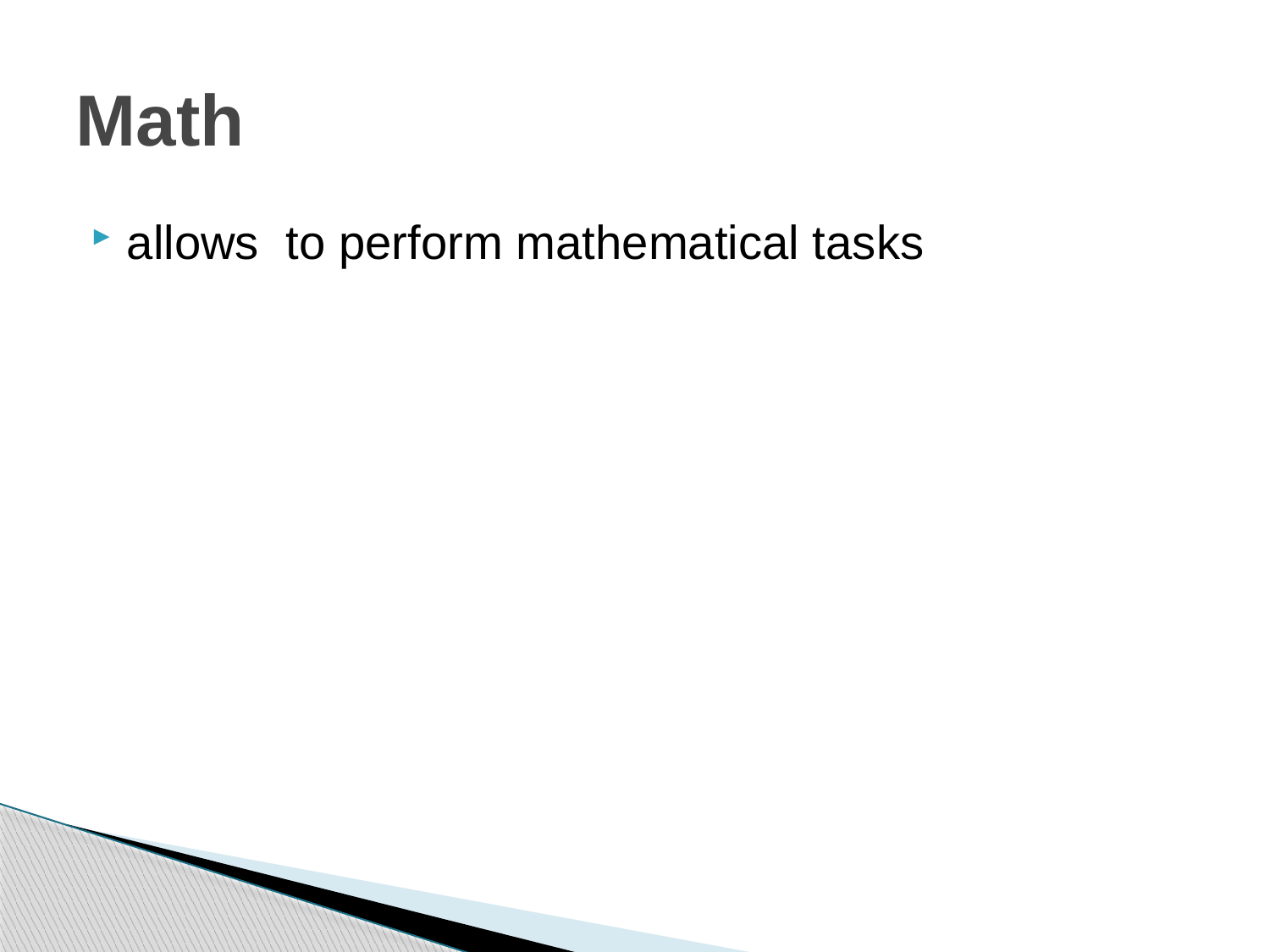

# Math
allows  to perform mathematical tasks